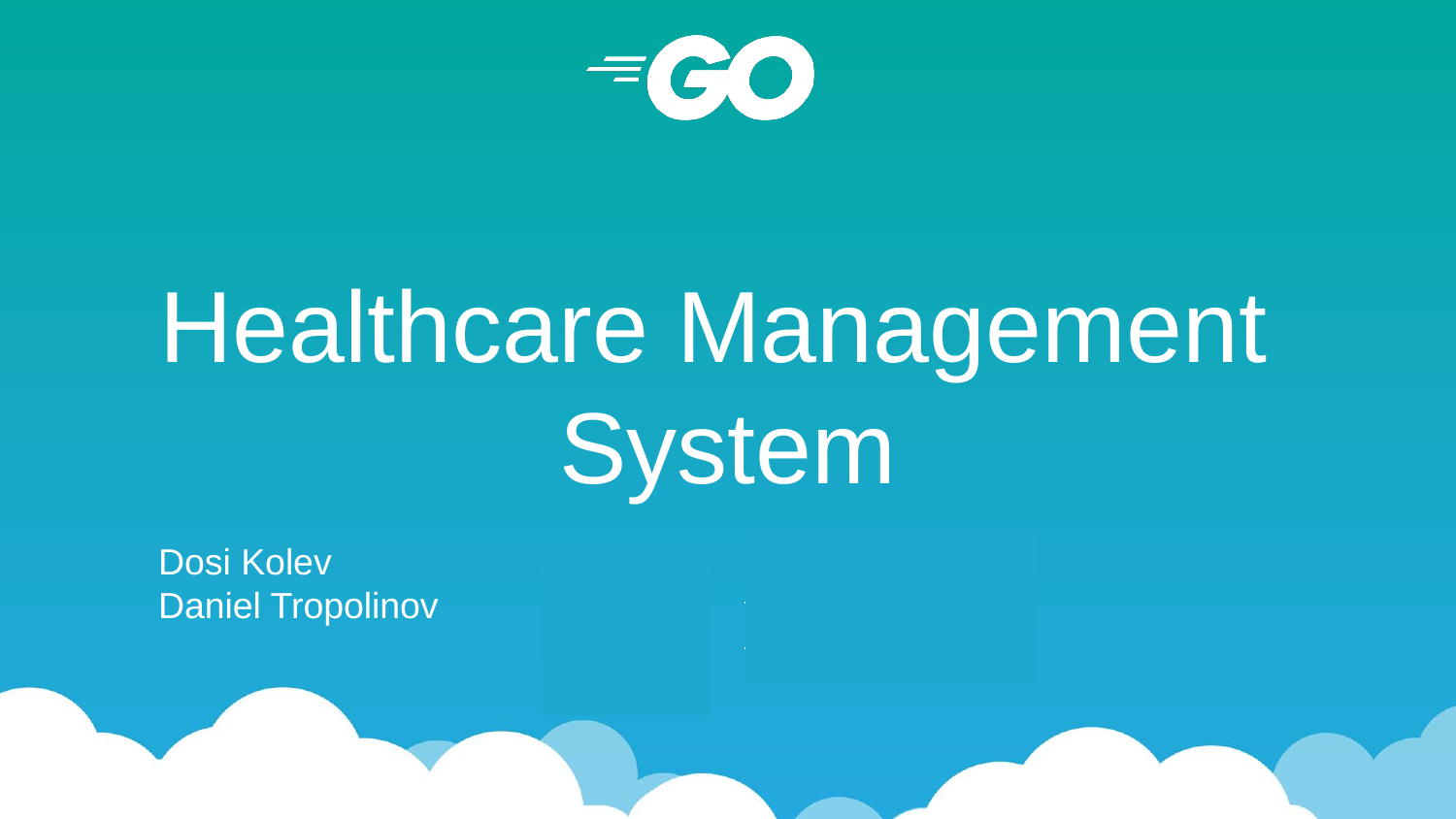

Healthcare Management
System
Dosi Kolev
Daniel Tropolinov